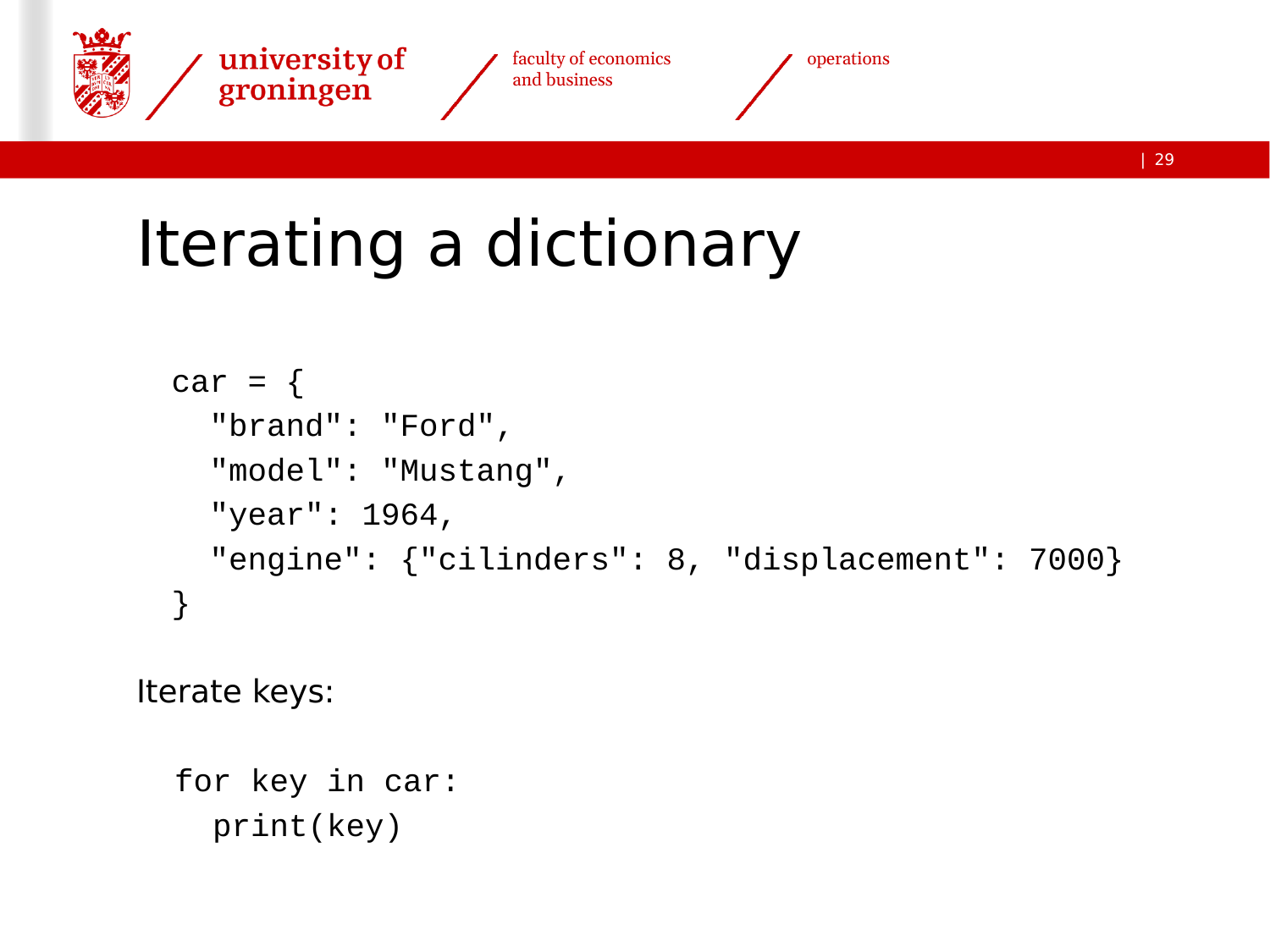

29
# Iterating a dictionary

car = {
  "brand": "Ford",
  "model": "Mustang",
  "year": 1964,
  "engine": {"cilinders": 8, "displacement": 7000}
}

Iterate keys:

  for key in car:
    print(key)